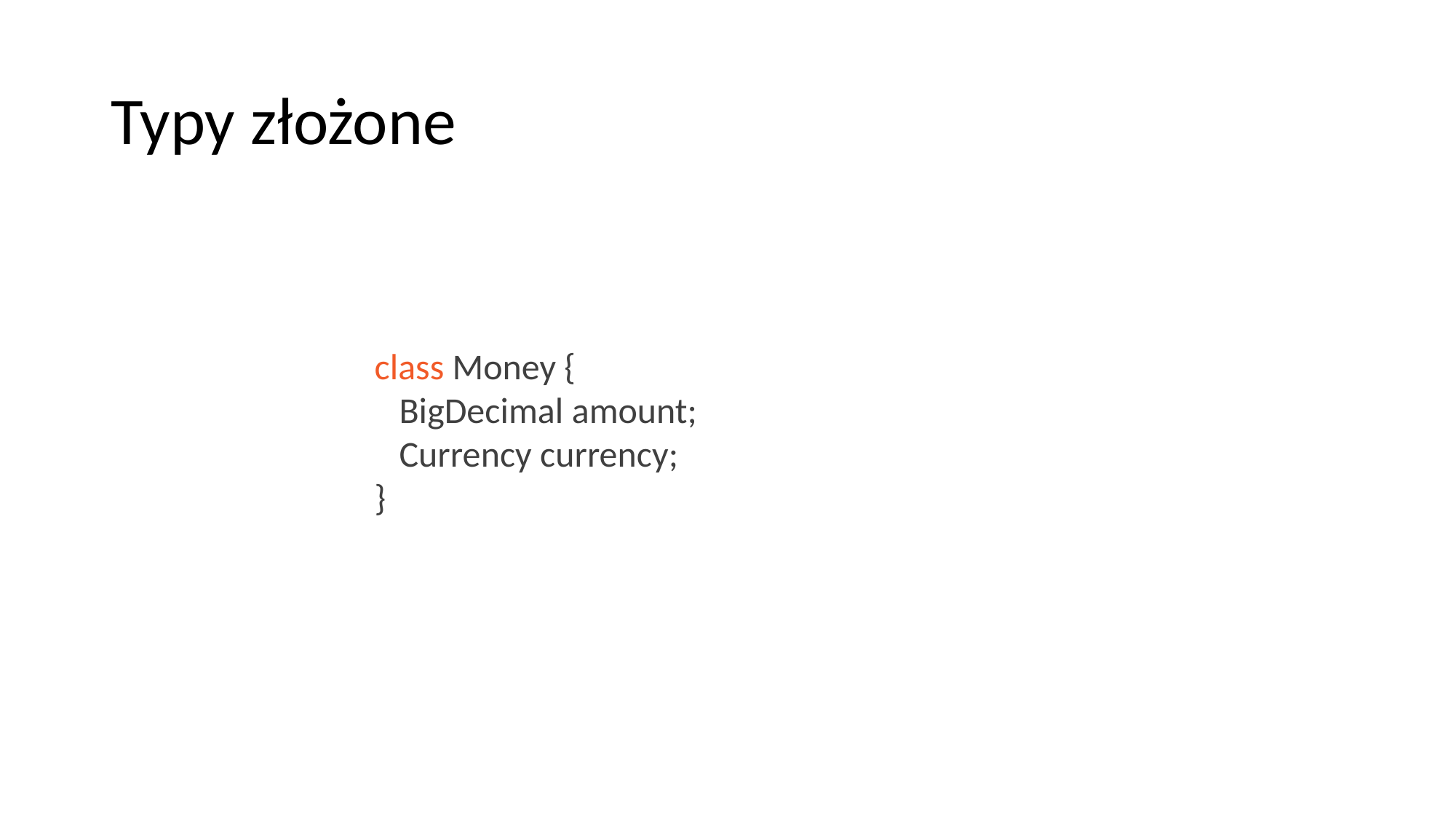

# Typy złożone
class Money {
   BigDecimal amount;
   Currency currency;
}